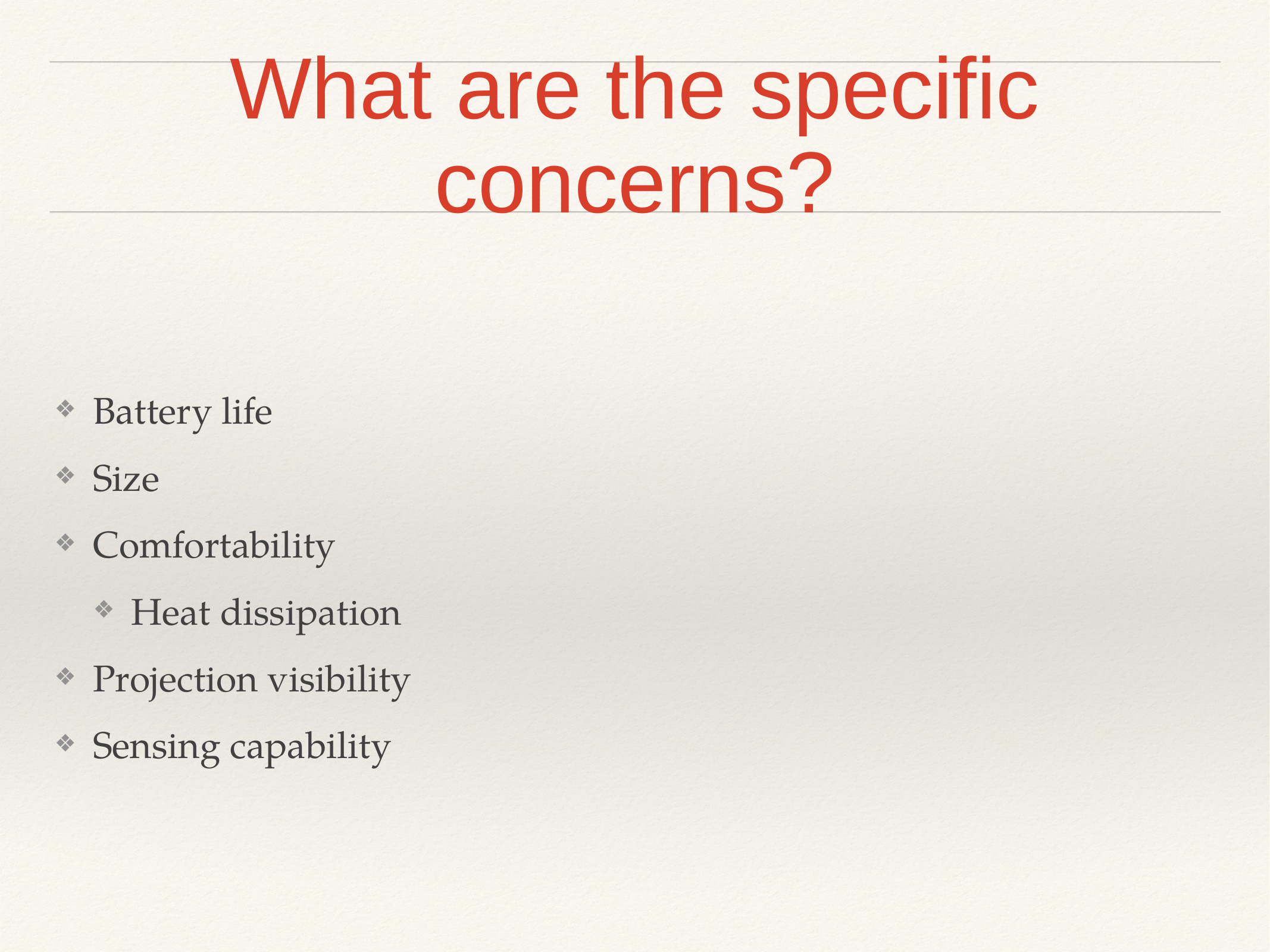

# What are the specific concerns?
Battery life
Size
Comfortability
Heat dissipation
Projection visibility
Sensing capability